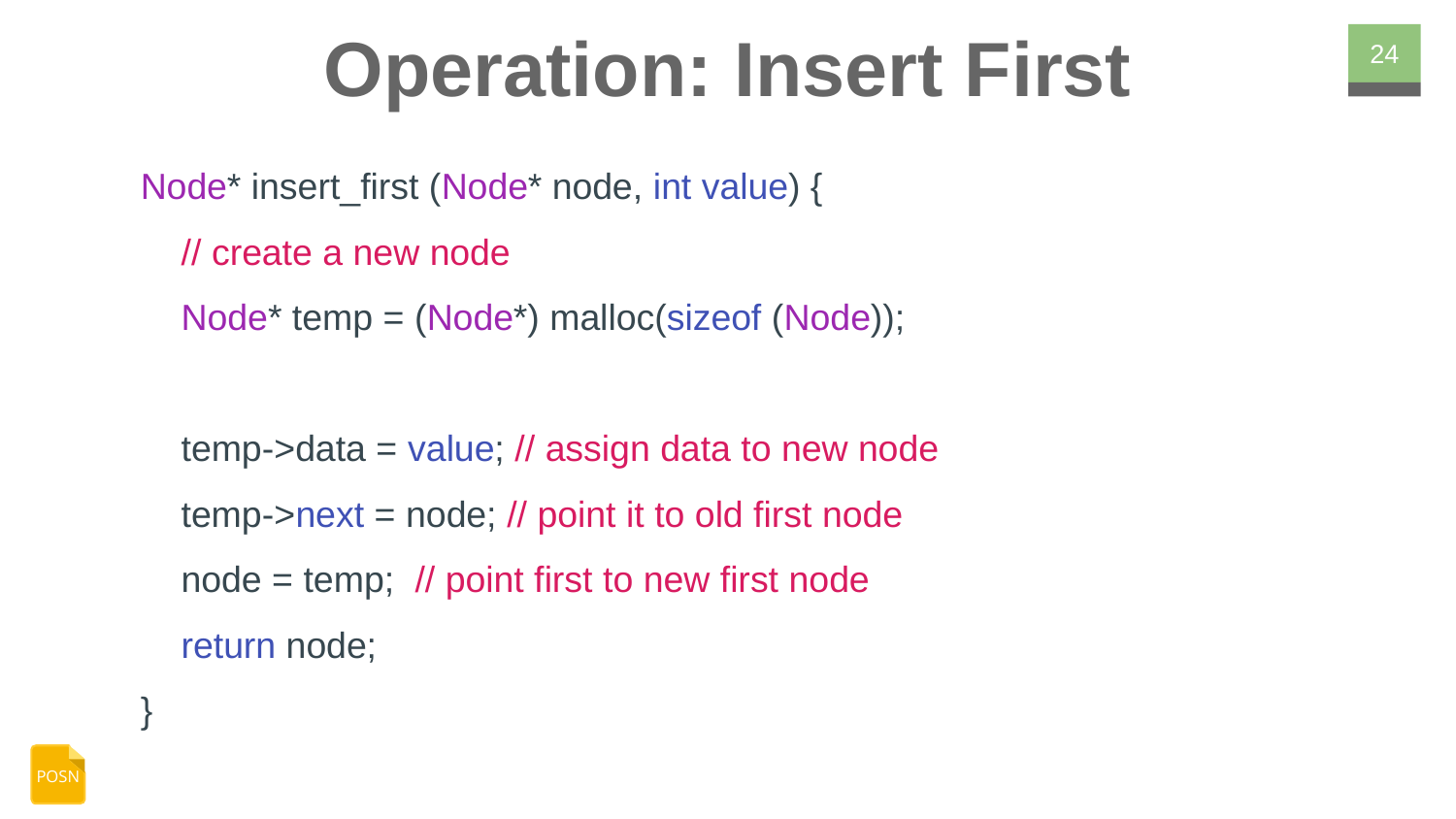

# Operation: Insert First
24
Node* insert_first (Node* node, int value) {
    // create a new node
    Node* temp = (Node*) malloc(sizeof (Node));
    temp->data = value; // assign data to new node
    temp->next = node; // point it to old first node
    node = temp;  // point first to new first node
    return node;
}